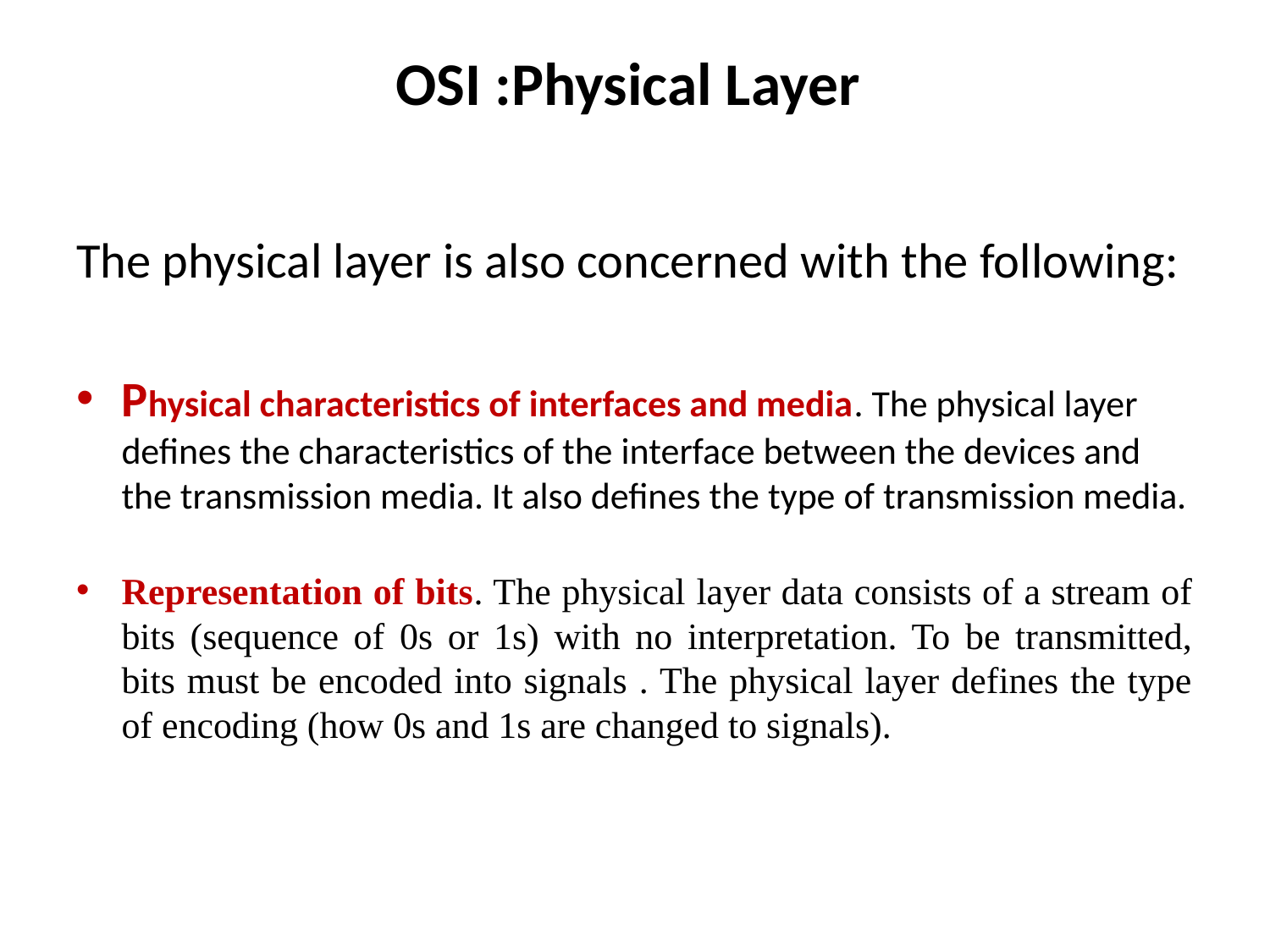

# OSI :Physical Layer
The physical layer is also concerned with the following:

Physical characteristics of interfaces and media. The physical layer defines the characteristics of the interface between the devices and the transmission media. It also defines the type of transmission media.

Representation of bits. The physical layer data consists of a stream of bits (sequence of 0s or 1s) with no interpretation. To be transmitted, bits must be encoded into signals . The physical layer defines the type of encoding (how 0s and 1s are changed to signals).